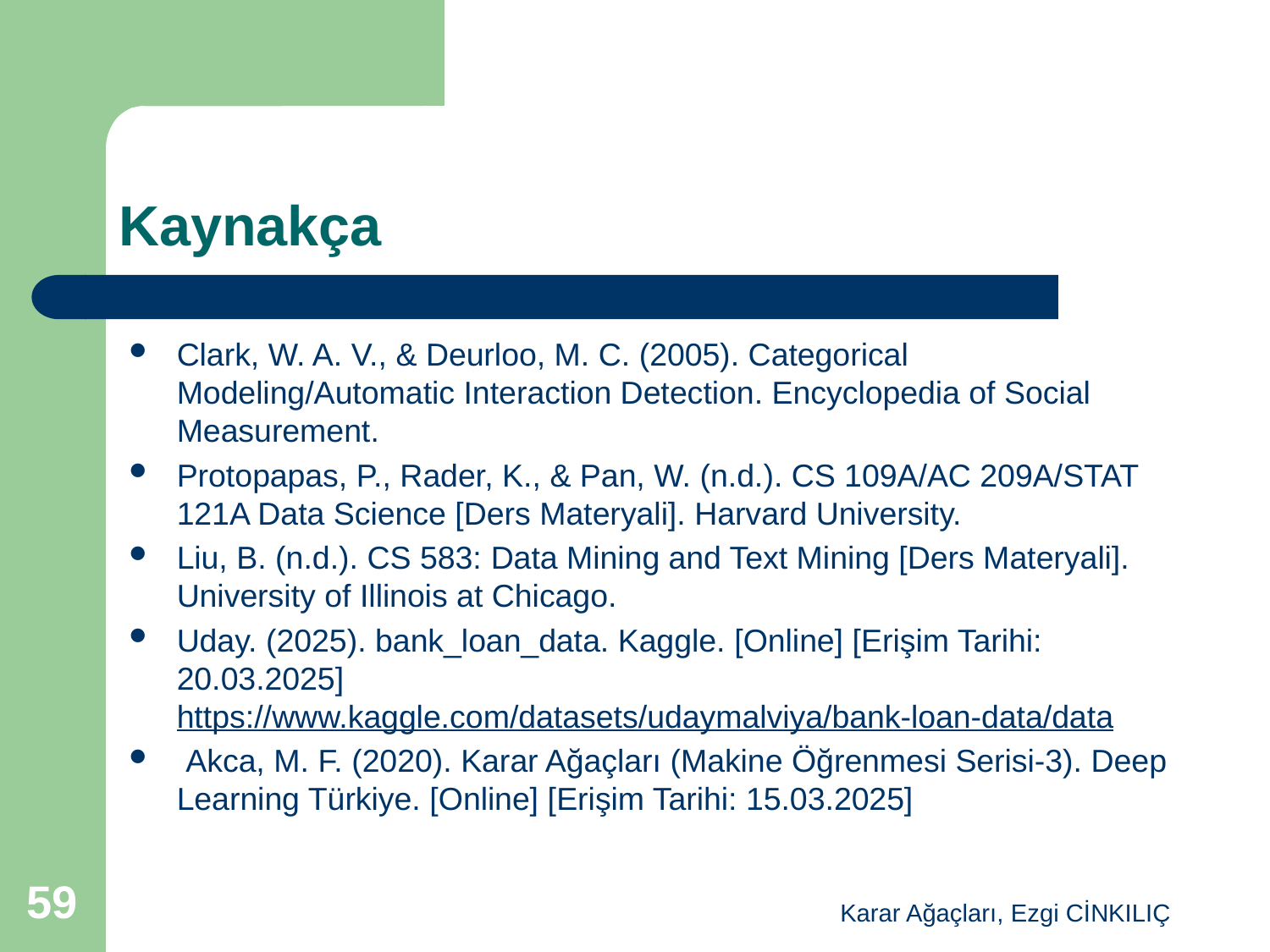

# Kaynakça
Clark, W. A. V., & Deurloo, M. C. (2005). Categorical Modeling/Automatic Interaction Detection. Encyclopedia of Social Measurement.
Protopapas, P., Rader, K., & Pan, W. (n.d.). CS 109A/AC 209A/STAT 121A Data Science [Ders Materyali]. Harvard University.
Liu, B. (n.d.). CS 583: Data Mining and Text Mining [Ders Materyali]. University of Illinois at Chicago.
Uday. (2025). bank_loan_data. Kaggle. [Online] [Erişim Tarihi: 20.03.2025]  https://www.kaggle.com/datasets/udaymalviya/bank-loan-data/data
 Akca, M. F. (2020). Karar Ağaçları (Makine Öğrenmesi Serisi-3). Deep Learning Türkiye. [Online] [Erişim Tarihi: 15.03.2025]
59
Karar Ağaçları, Ezgi CİNKILIÇ